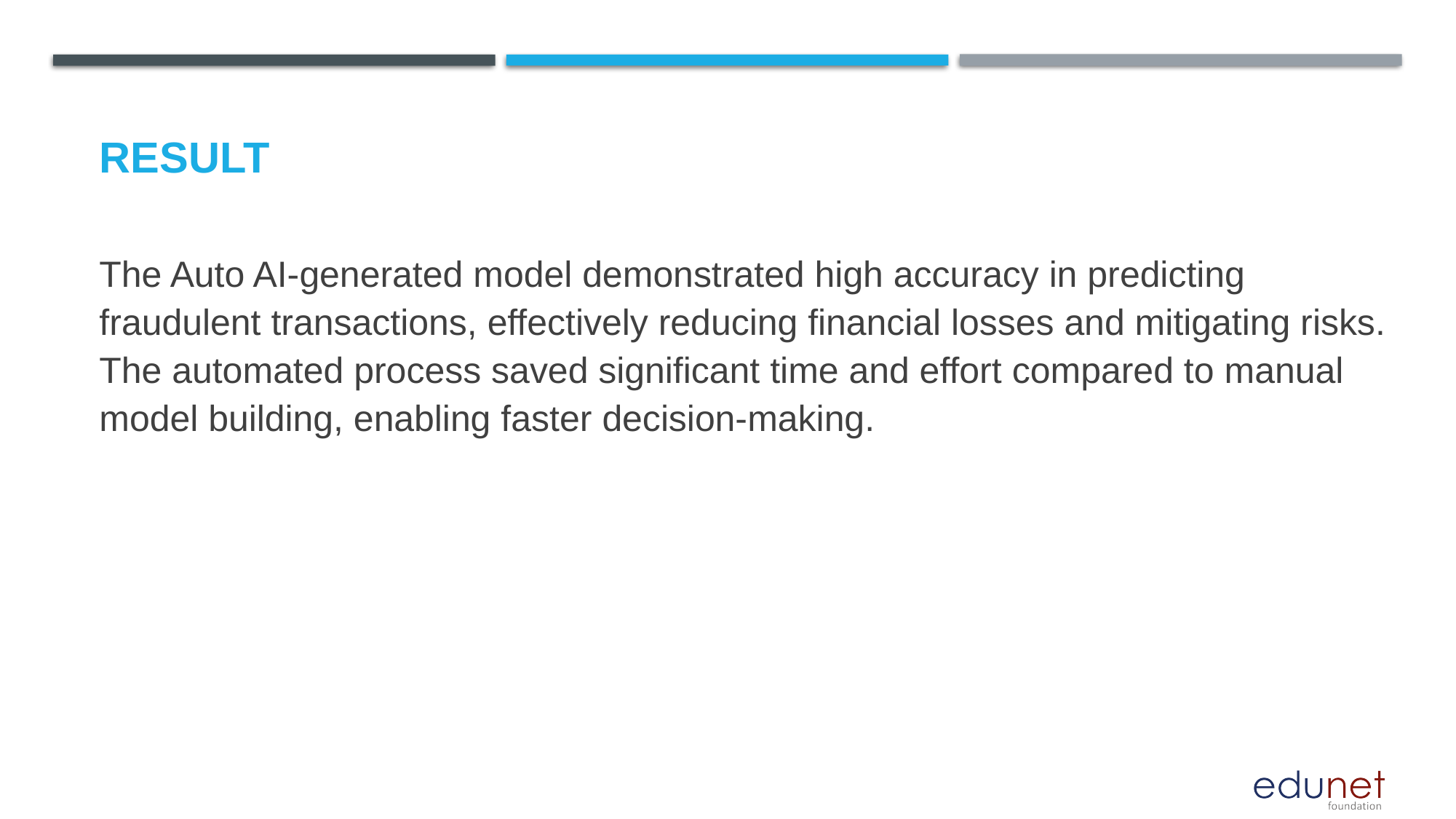

# Result
The Auto AI-generated model demonstrated high accuracy in predicting fraudulent transactions, effectively reducing financial losses and mitigating risks. The automated process saved significant time and effort compared to manual model building, enabling faster decision-making.